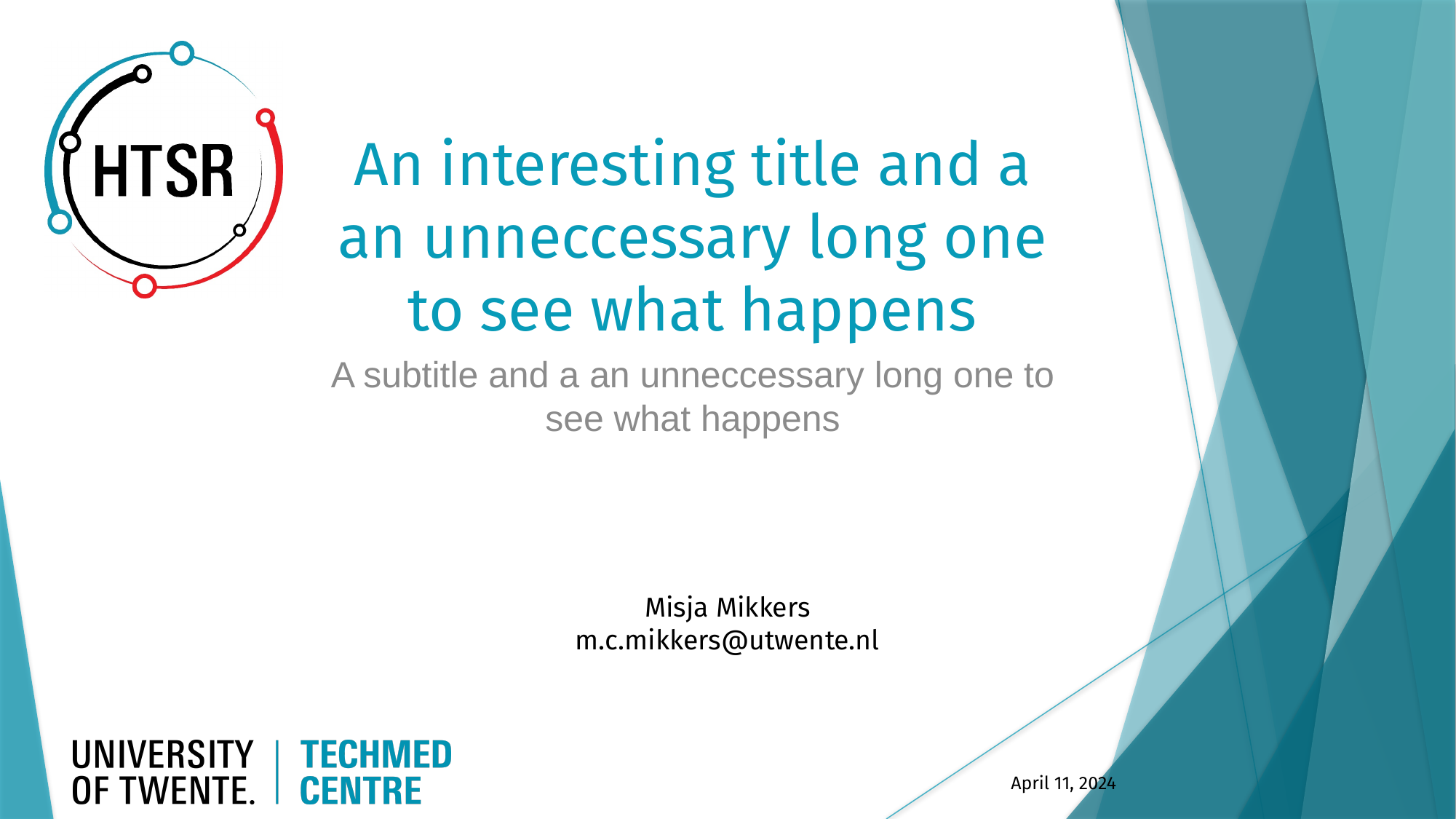

# An interesting title and a an unneccessary long one to see what happens
A subtitle and a an unneccessary long one to see what happens
April 11, 2024